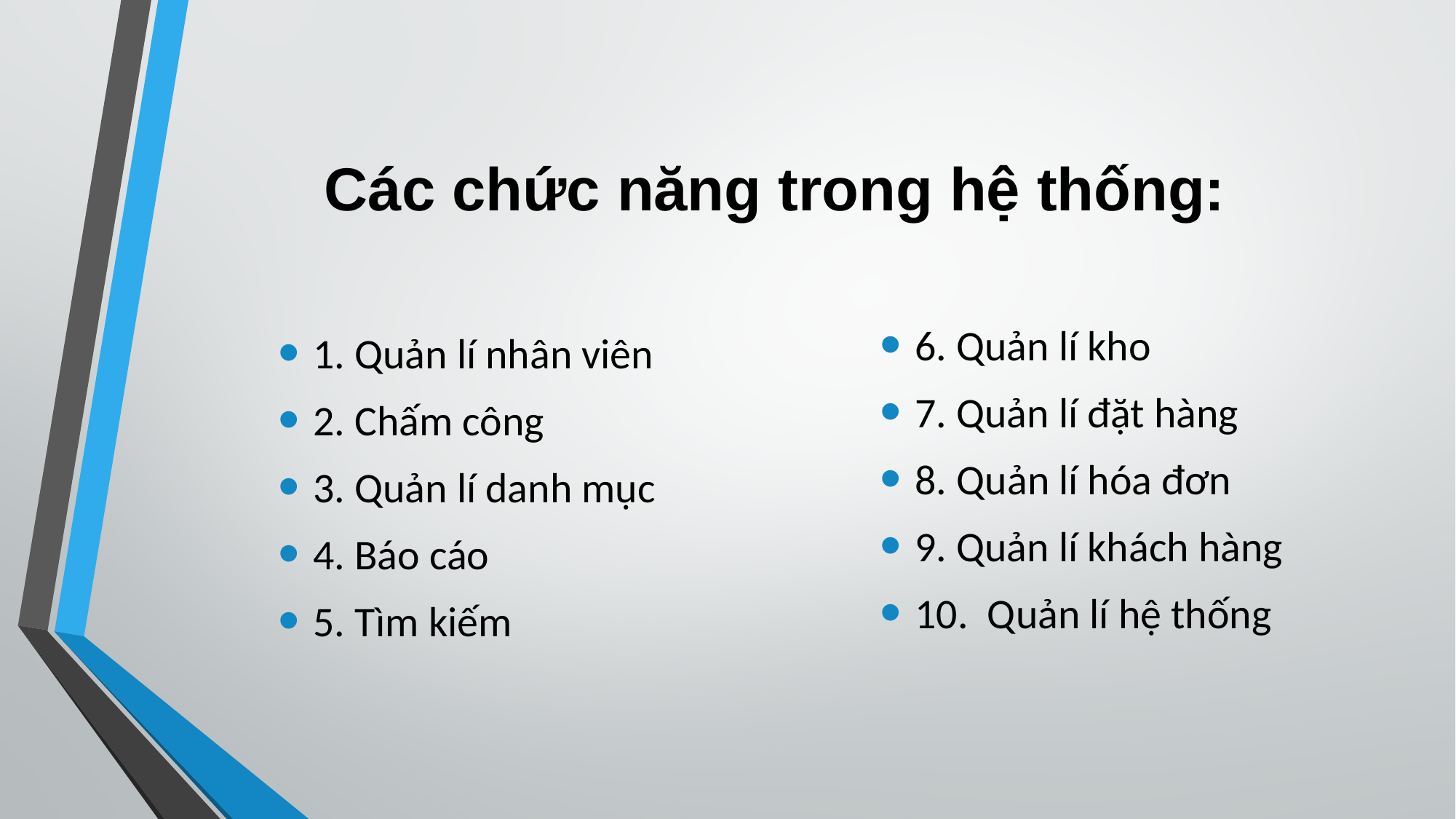

# Các chức năng trong hệ thống:
6. Quản lí kho
7. Quản lí đặt hàng
8. Quản lí hóa đơn
9. Quản lí khách hàng
10.  Quản lí hệ thống
1. Quản lí nhân viên
2. Chấm công
3. Quản lí danh mục
4. Báo cáo
5. Tìm kiếm